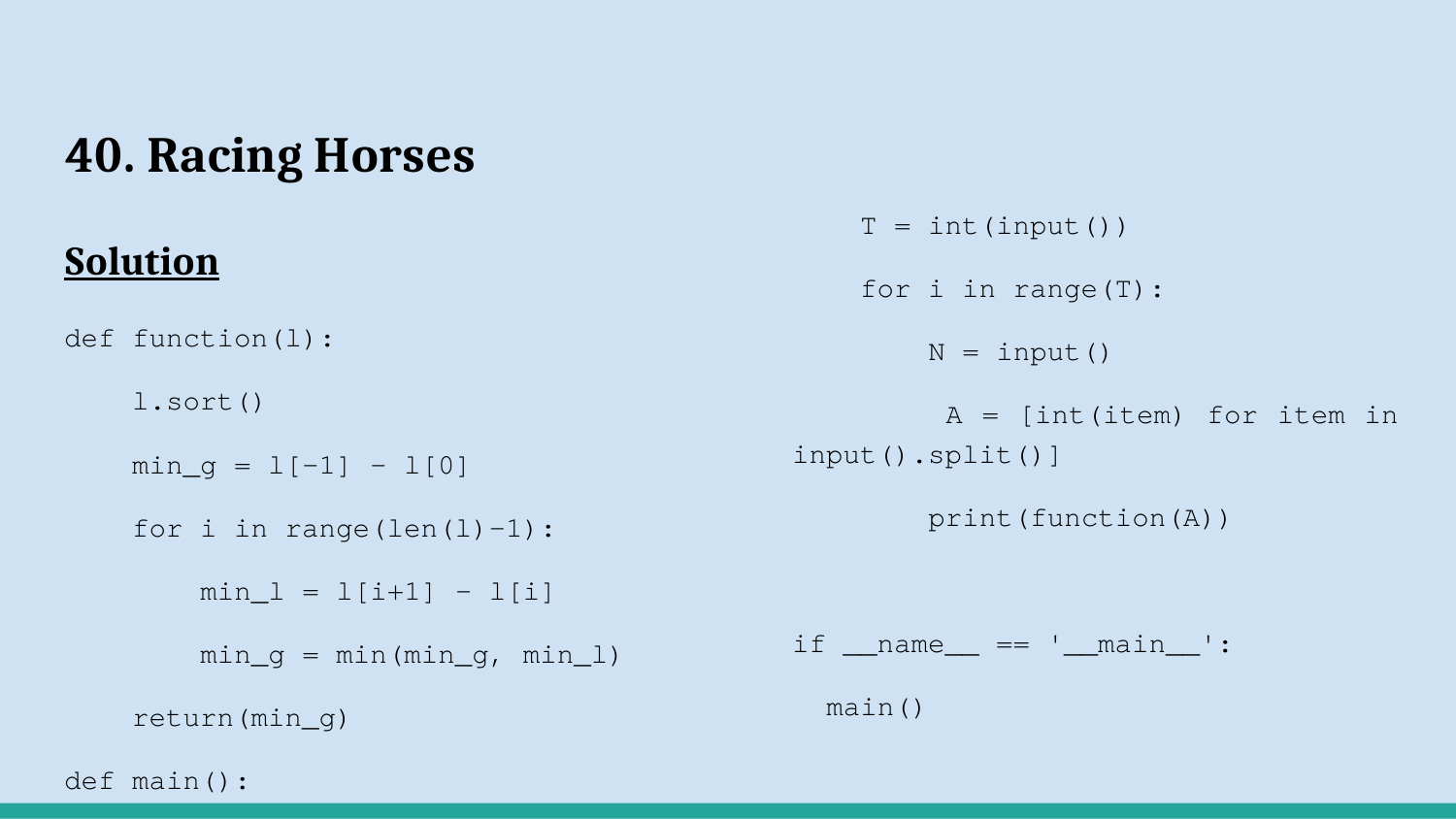

# 40. Racing Horses

Solution
def function(l):
    l.sort()
    min_g = l[-1] - l[0]
    for i in range(len(l)-1):
        min_l = l[i+1] - l[i]
        min_g = min(min_g, min_l)
    return(min_g)
def main():

    T = int(input())
    for i in range(T):
        N = input()
        A = [int(item) for item in input().split()]
        print(function(A))

if __name__ == '__main__':
  main()